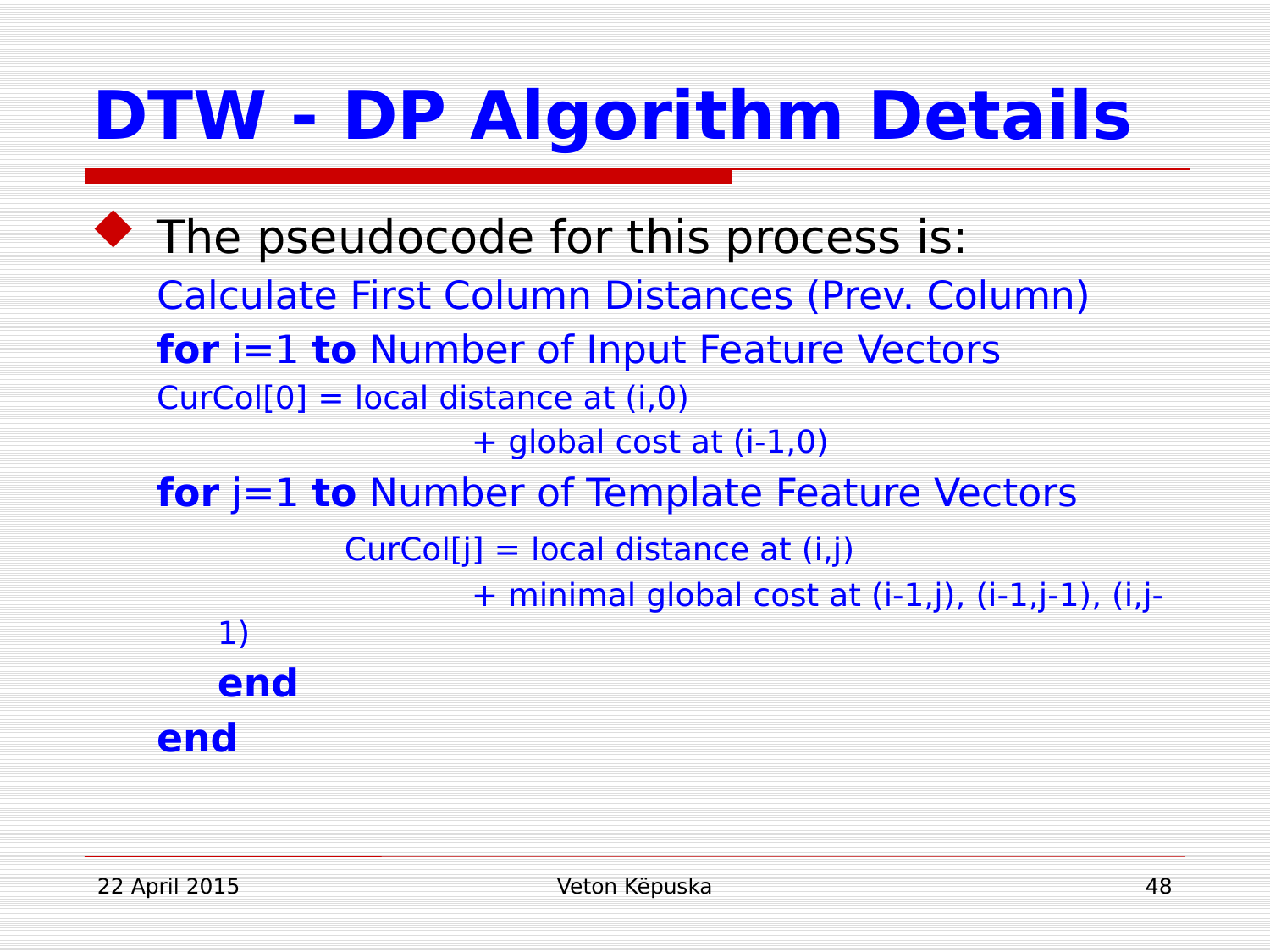

# DTW - DP Algorithm Details
The pseudocode for this process is:
Calculate First Column Distances (Prev. Column)
for i=1 to Number of Input Feature Vectors
CurCol[0] = local distance at (i,0)
			+ global cost at (i-1,0)
for j=1 to Number of Template Feature Vectors
		CurCol[j] = local distance at (i,j)
			+ minimal global cost at (i-1,j), (i-1,j-1), (i,j-1)
	end
end
22 April 2015
Veton Këpuska
48